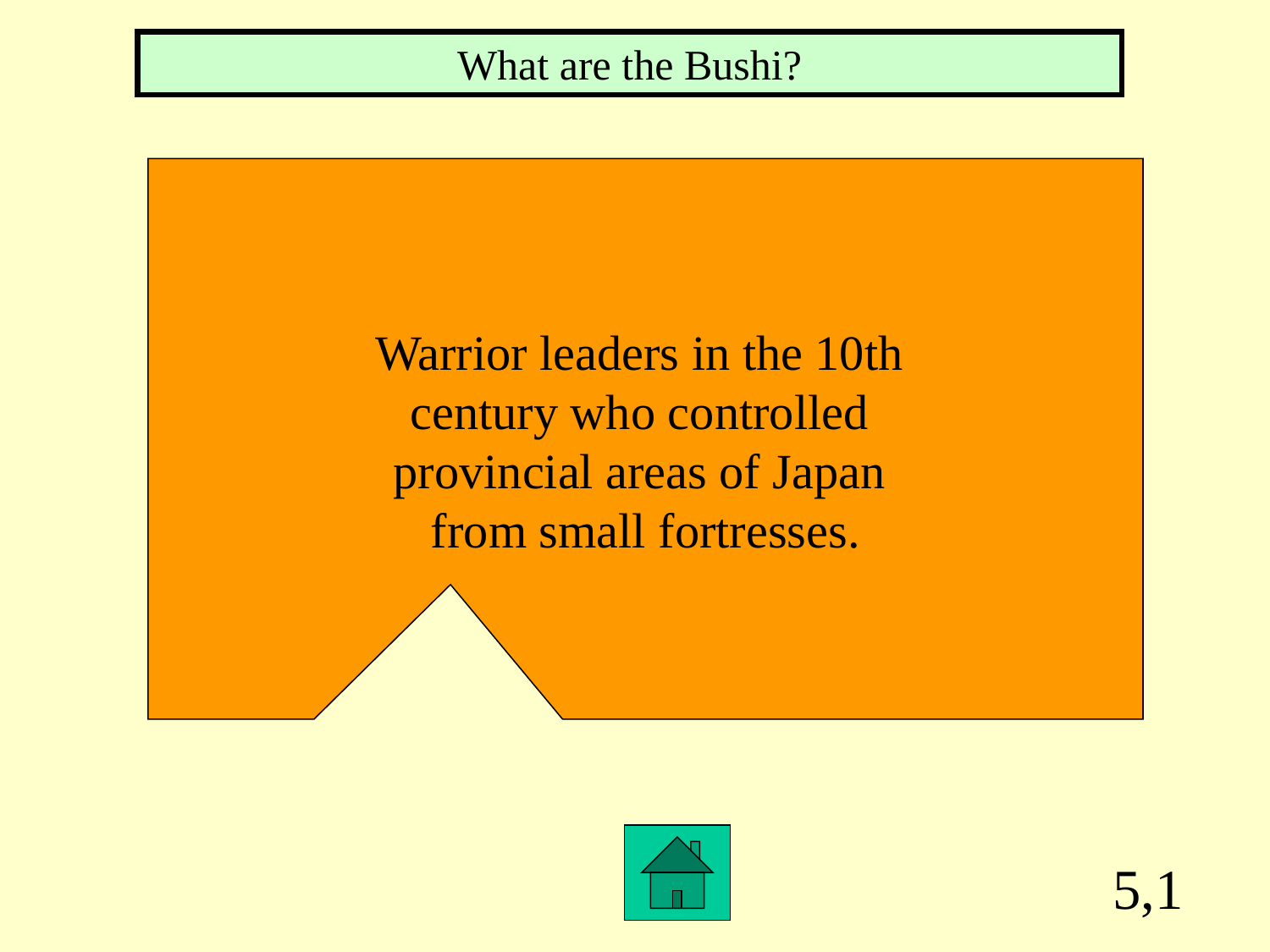

What are the Bushi?
Warrior leaders in the 10th
century who controlled
provincial areas of Japan
from small fortresses.

5,1